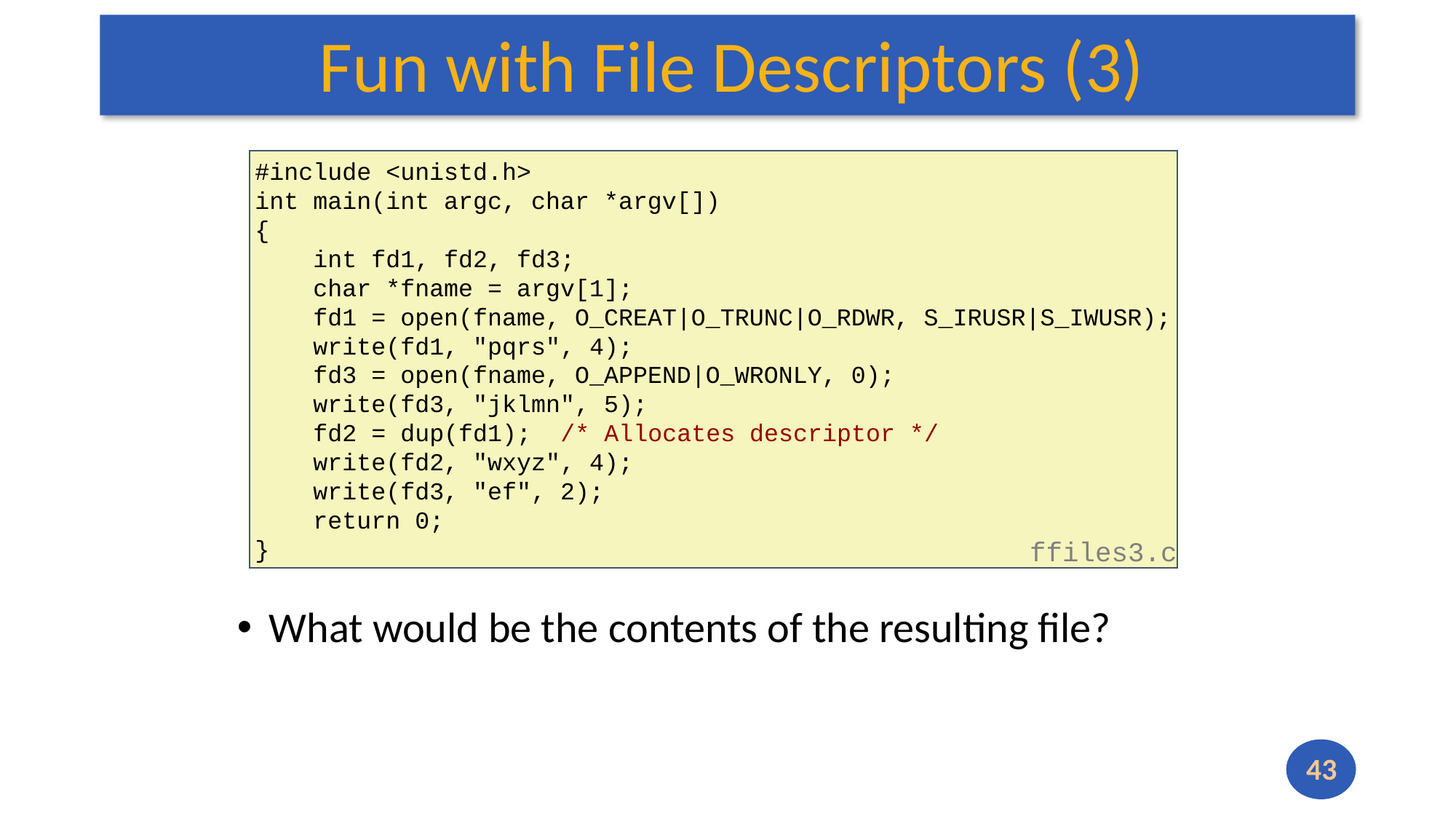

# Fun with File Descriptors (3)
#include <unistd.h>
int main(int argc, char *argv[])
{
    int fd1, fd2, fd3;
    char *fname = argv[1];
    fd1 = open(fname, O_CREAT|O_TRUNC|O_RDWR, S_IRUSR|S_IWUSR);
    write(fd1, "pqrs", 4);
    fd3 = open(fname, O_APPEND|O_WRONLY, 0);
    write(fd3, "jklmn", 5);
    fd2 = dup(fd1);  /* Allocates descriptor */
    write(fd2, "wxyz", 4);
    write(fd3, "ef", 2);
    return 0;
}
ffiles3.c
What would be the contents of the resulting file?

43